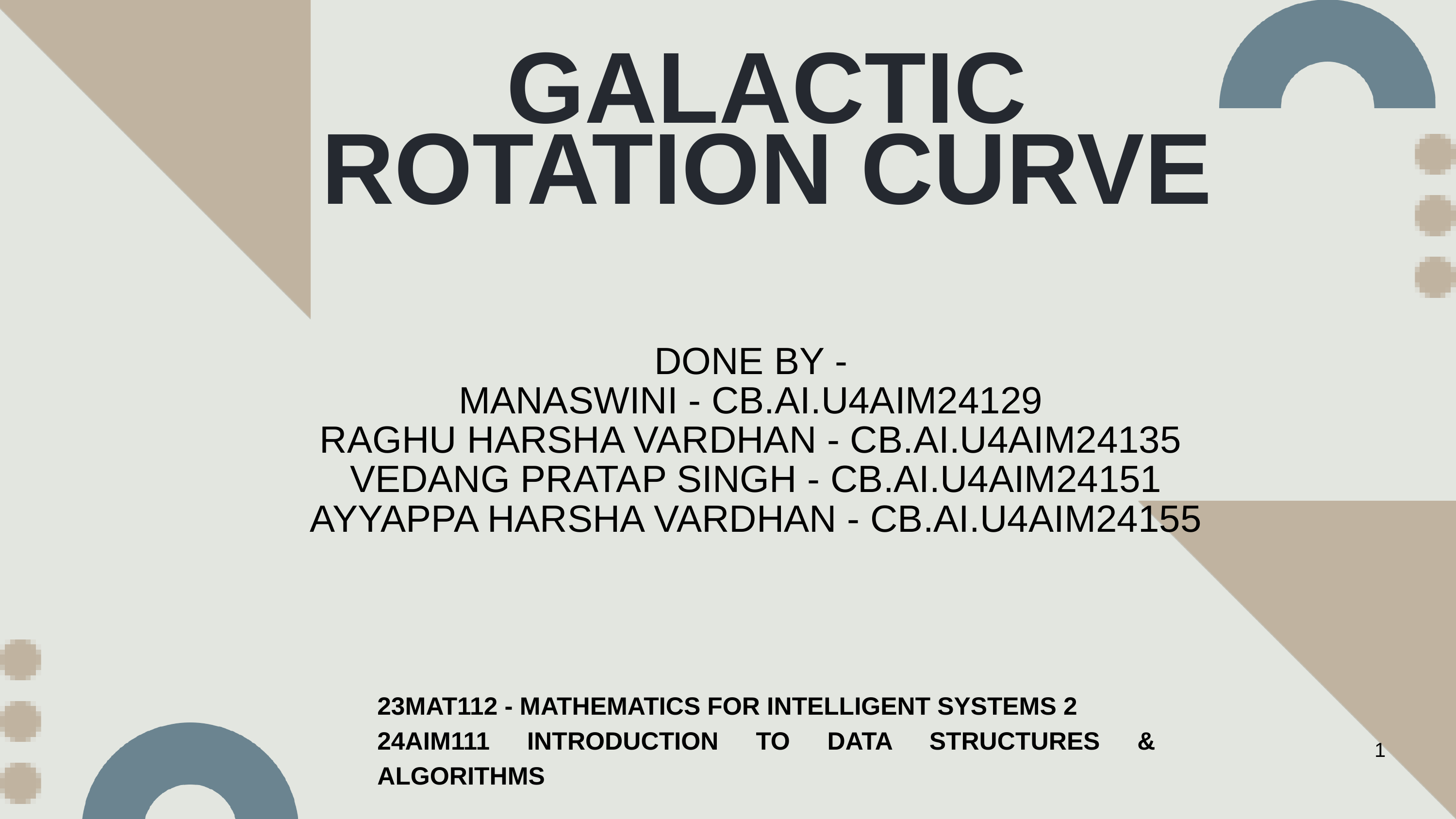

GALACTIC ROTATION CURVE

DONE BY -
MANASWINI - CB.AI.U4AIM24129
RAGHU HARSHA VARDHAN - CB.AI.U4AIM24135
 VEDANG PRATAP SINGH - CB.AI.U4AIM24151
 AYYAPPA HARSHA VARDHAN - CB.AI.U4AIM24155

23MAT112 - MATHEMATICS FOR INTELLIGENT SYSTEMS 2
24AIM111 INTRODUCTION TO DATA STRUCTURES & ALGORITHMS

1